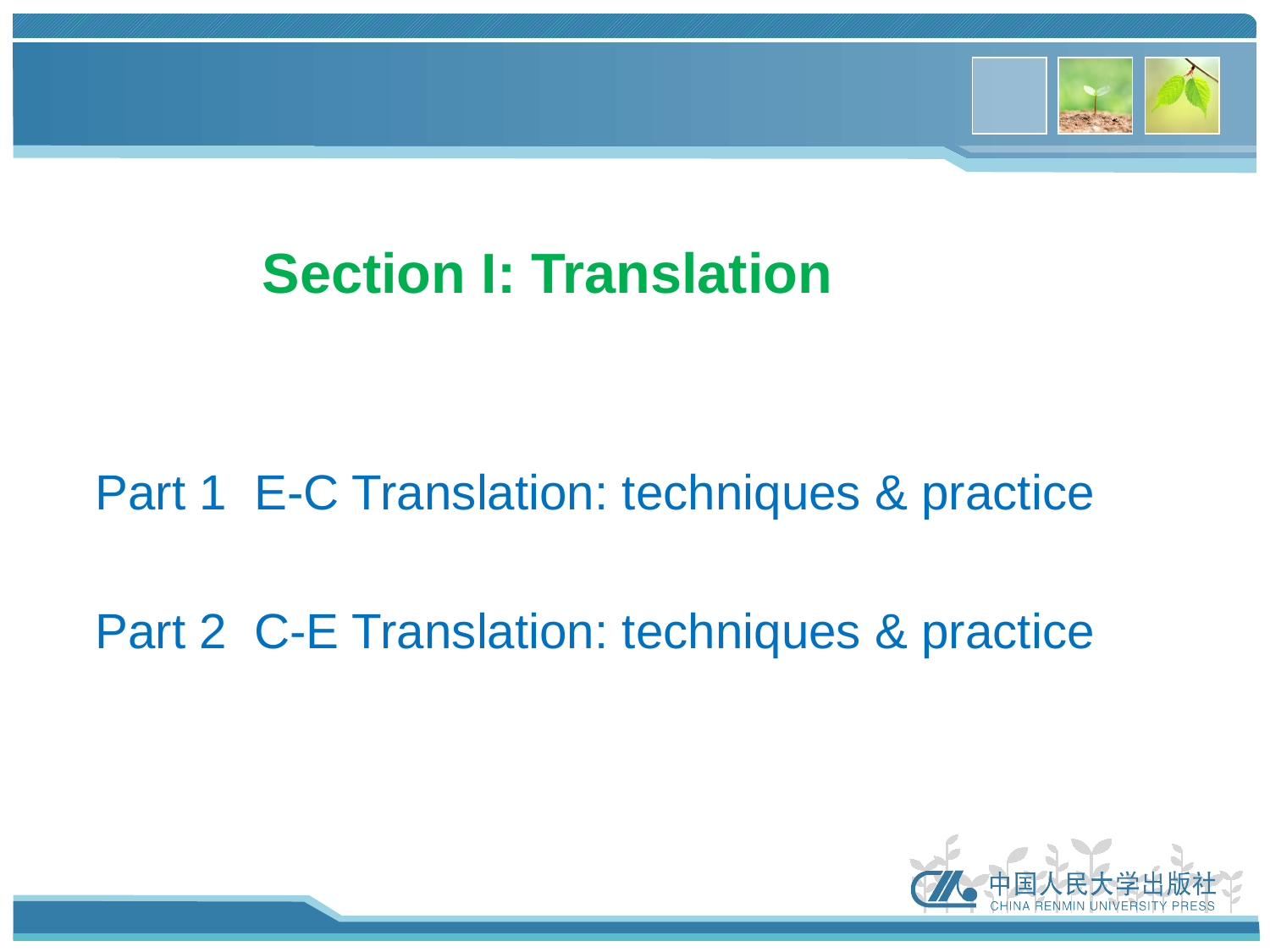

Section I: Translation

# Part 1 Translation
Part 1  E-C Translation: techniques & practice

Part 2  C-E Translation: techniques & practice